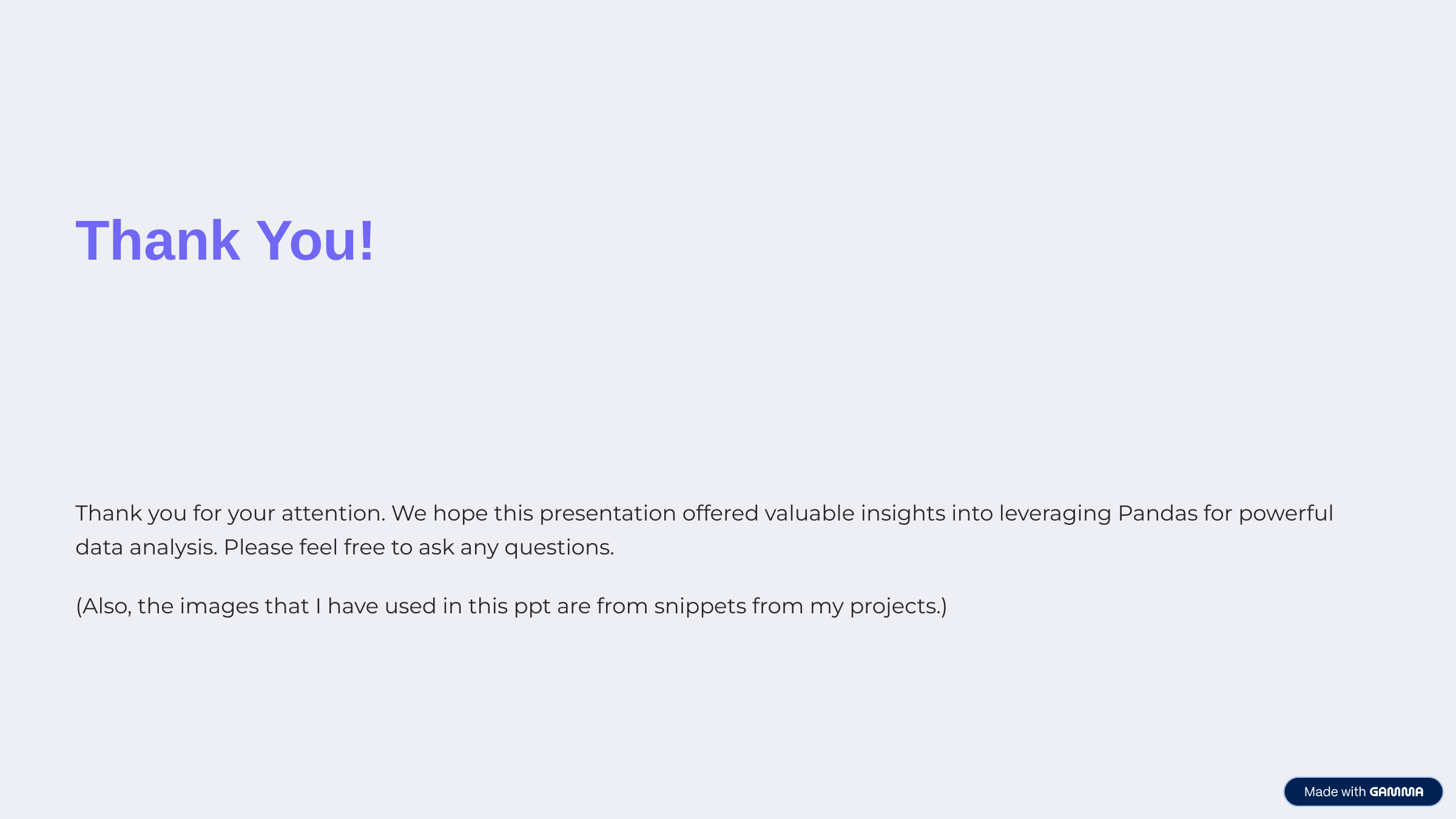

Thank You!

Thank you for your attention. We hope this presentation offered valuable insights into leveraging Pandas for powerful data analysis. Please feel free to ask any questions.
(Also, the images that I have used in this ppt are from snippets from my projects.)